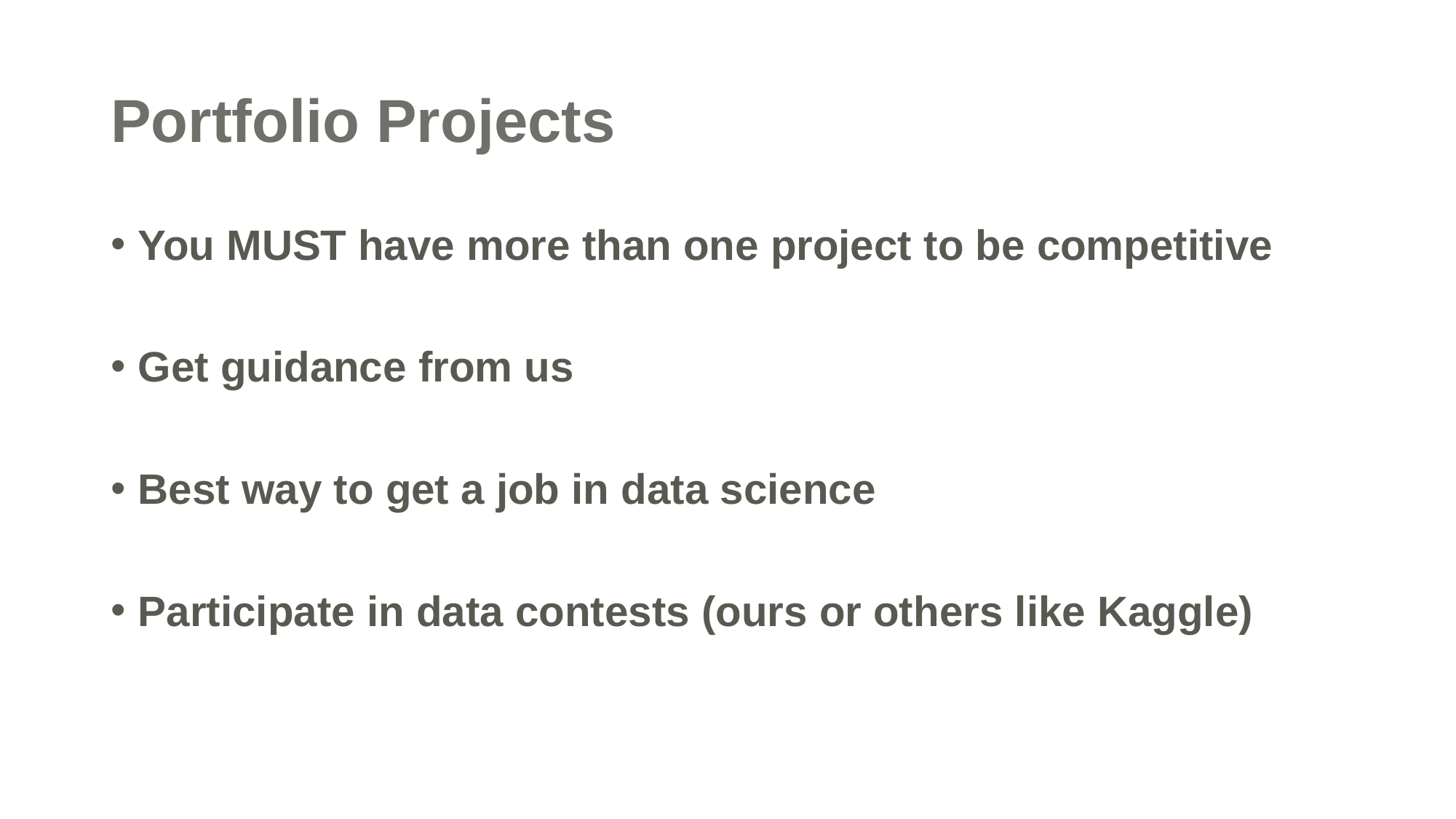

# Portfolio Projects
You MUST have more than one project to be competitive

Get guidance from us

Best way to get a job in data science

Participate in data contests (ours or others like Kaggle)